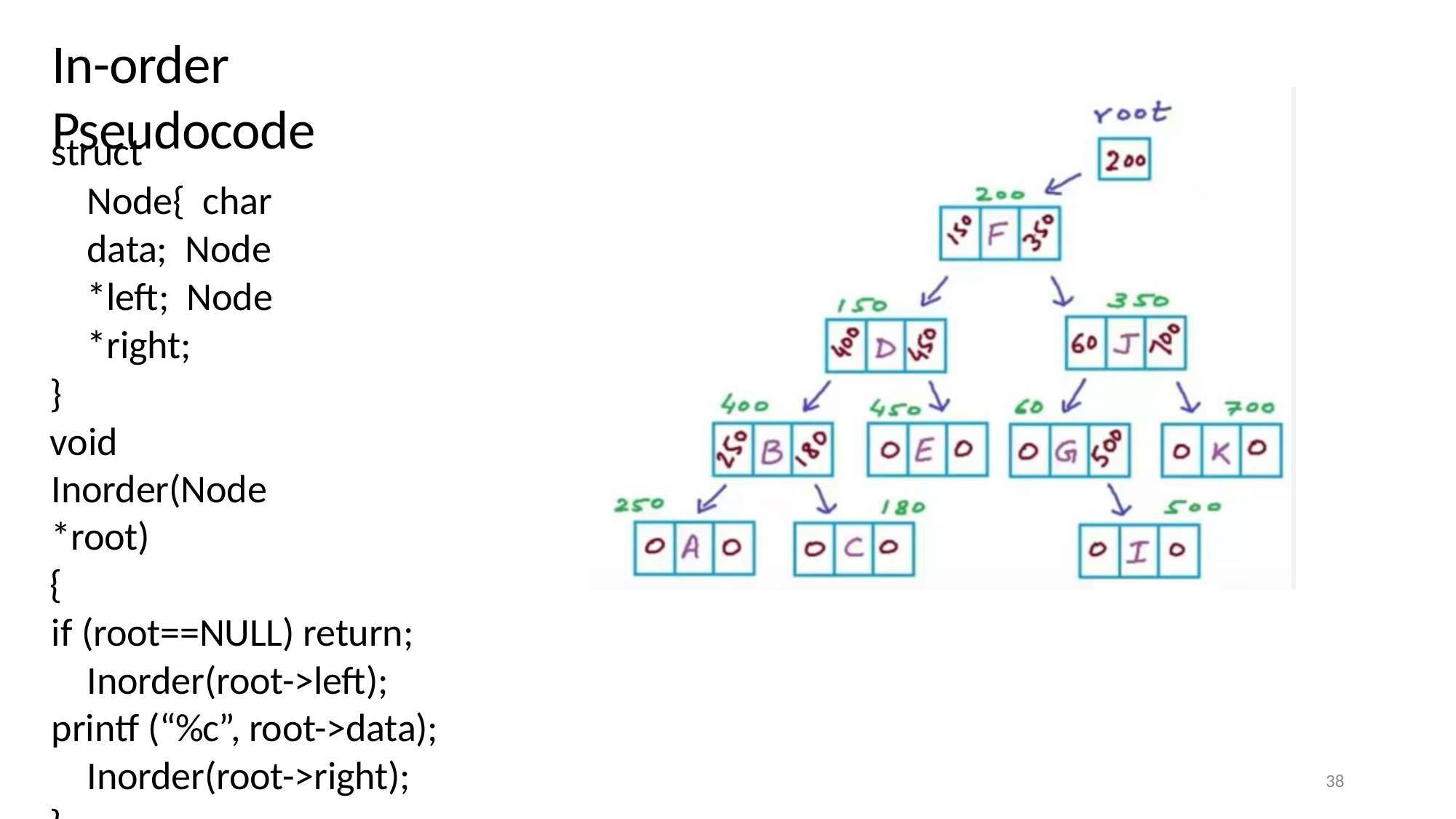

# In-order Pseudocode

struct Node{  char data;  Node *left;  Node *right;
}
void Inorder(Node *root)
{
if (root==NULL) return;  Inorder(root->left);
printf (“%c”, root->data);  Inorder(root->right);
}
38